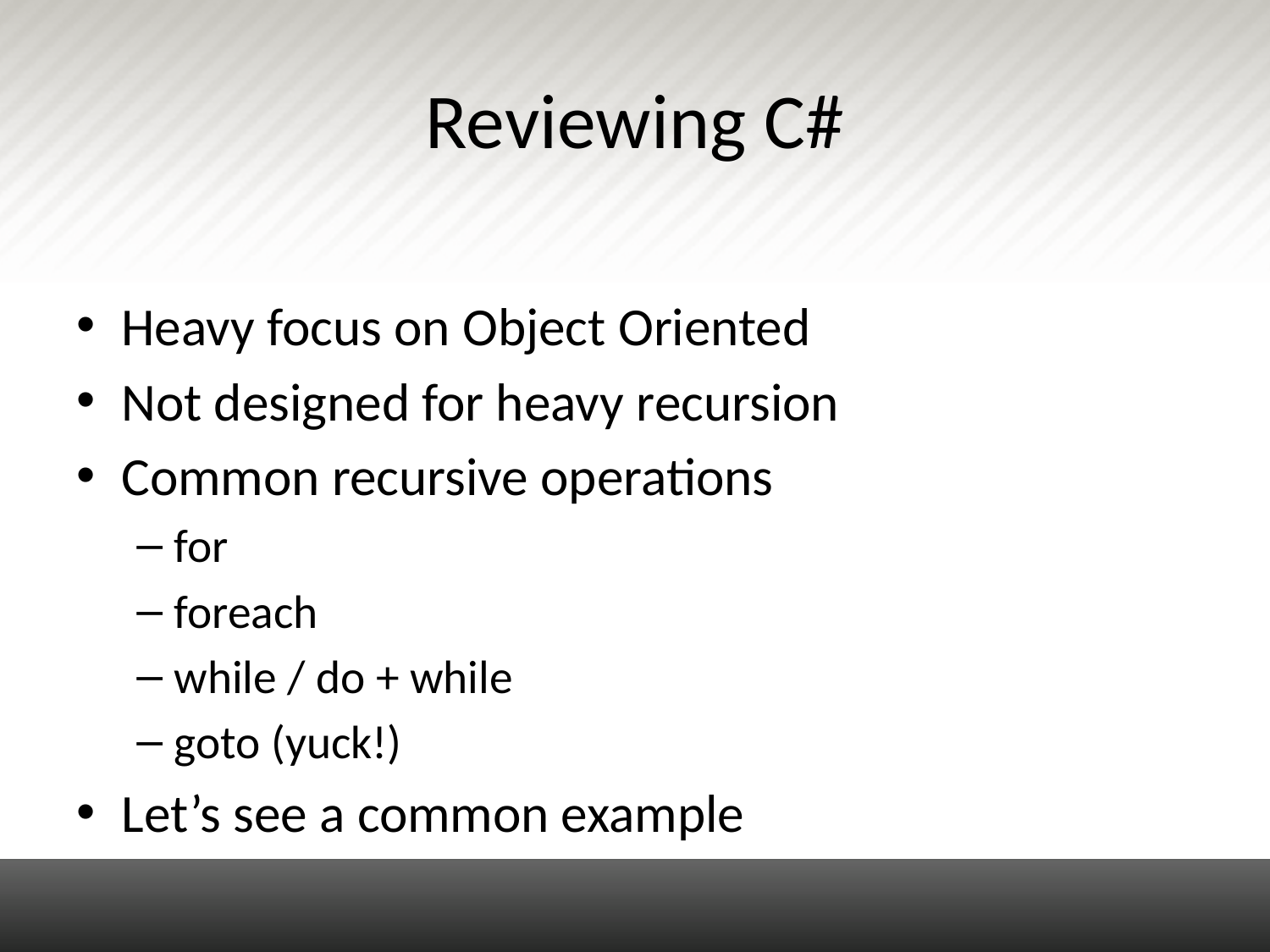

# Reviewing C#
Heavy focus on Object Oriented
Not designed for heavy recursion
Common recursive operations
for
foreach
while / do + while
goto (yuck!)
Let’s see a common example